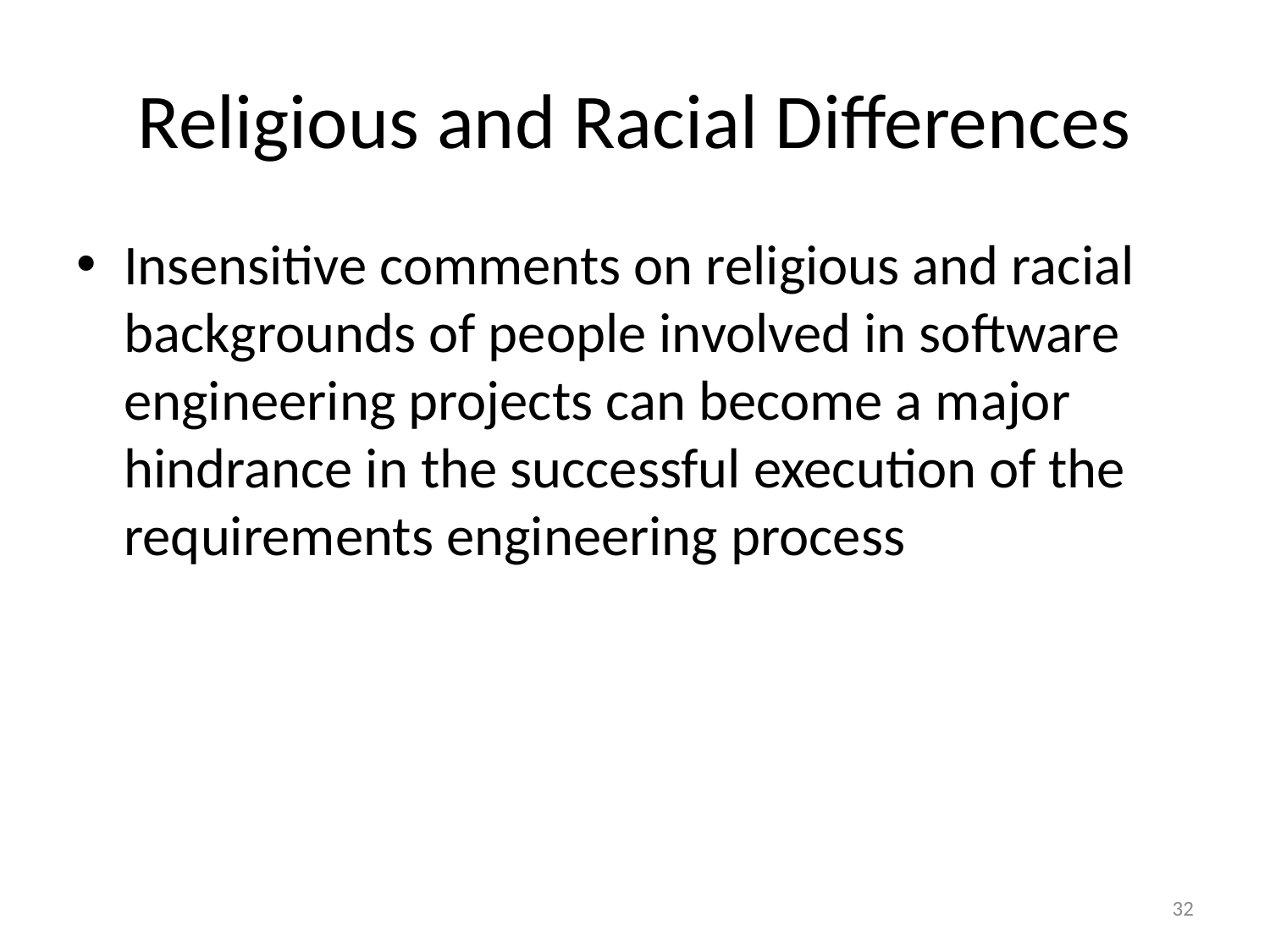

# Religious and Racial Differences
Insensitive comments on religious and racial backgrounds of people involved in software engineering projects can become a major hindrance in the successful execution of the requirements engineering process

32